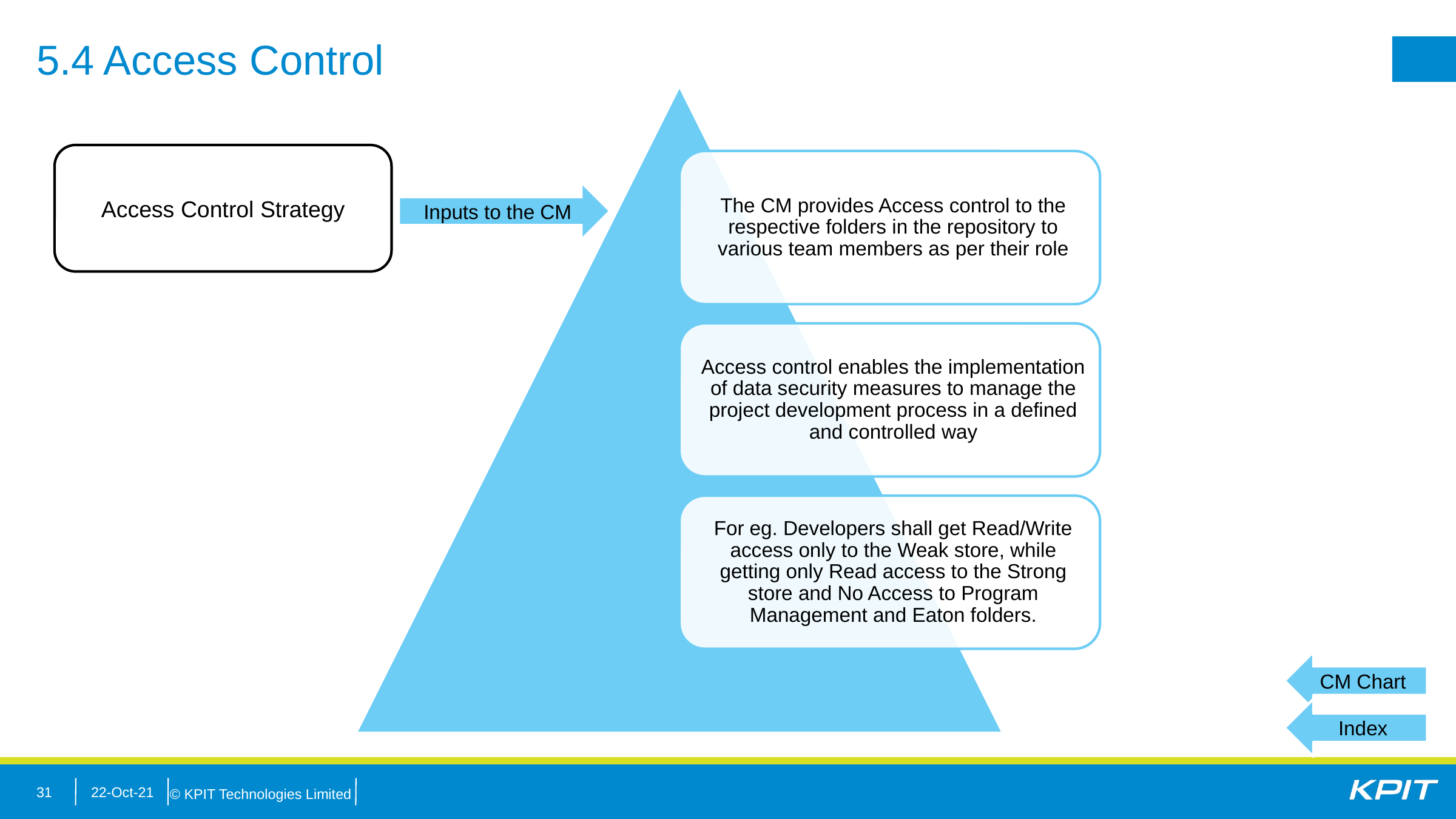

5.4 Access Control
The CM provides Access control to the respective folders in the repository to various team members as per their role
Access control enables the implementation of data security measures to manage the project development process in a defined and controlled way
For eg. Developers shall get Read/Write access only to the Weak store, while getting only Read access to the Strong store and No Access to Program Management and Eaton folders.
Access Control Strategy
Inputs to the CM
CM Chart
Index
31
22-Oct-21